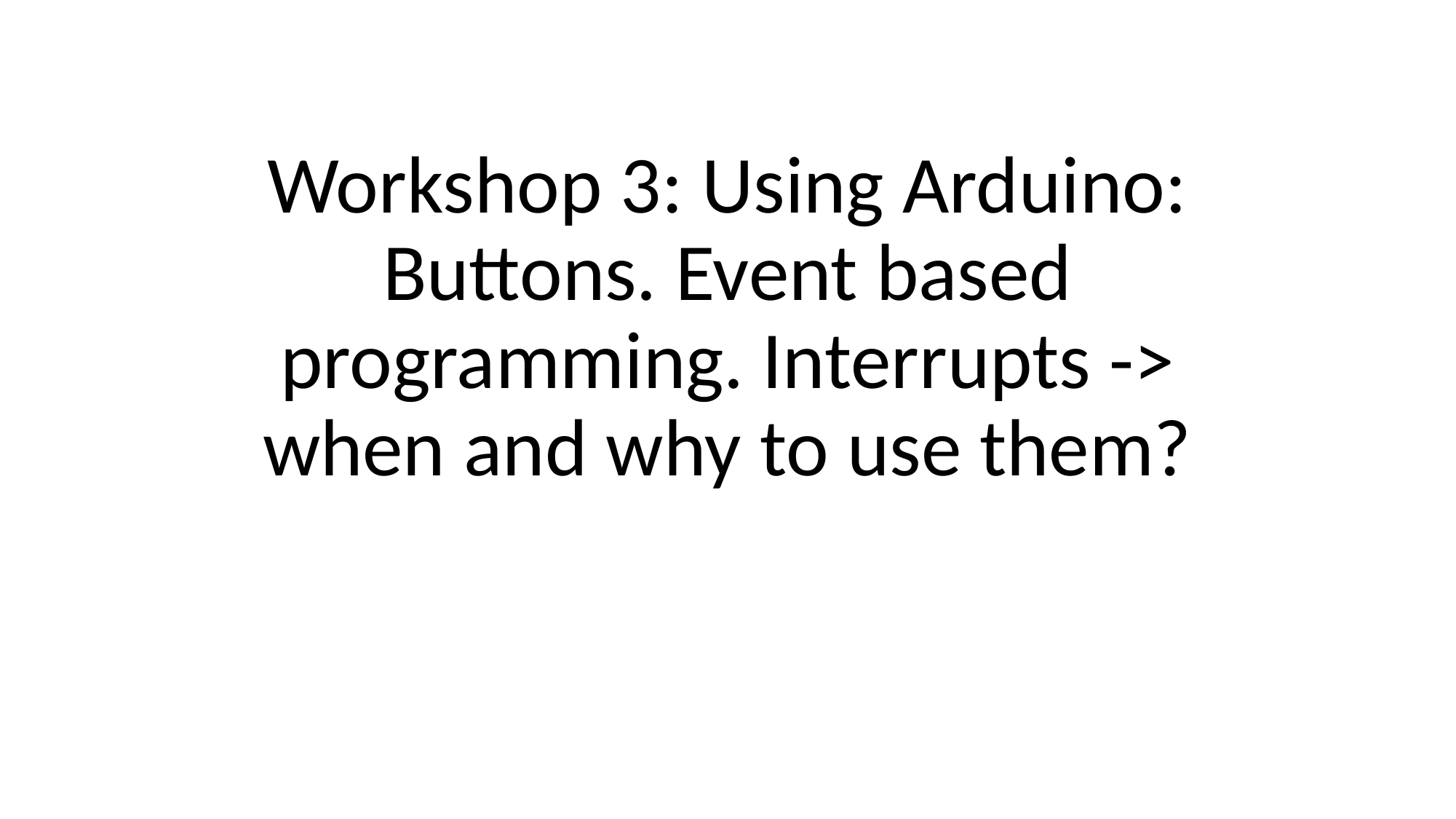

# Workshop 3: Using Arduino: Buttons. Event based programming. Interrupts -> when and why to use them?